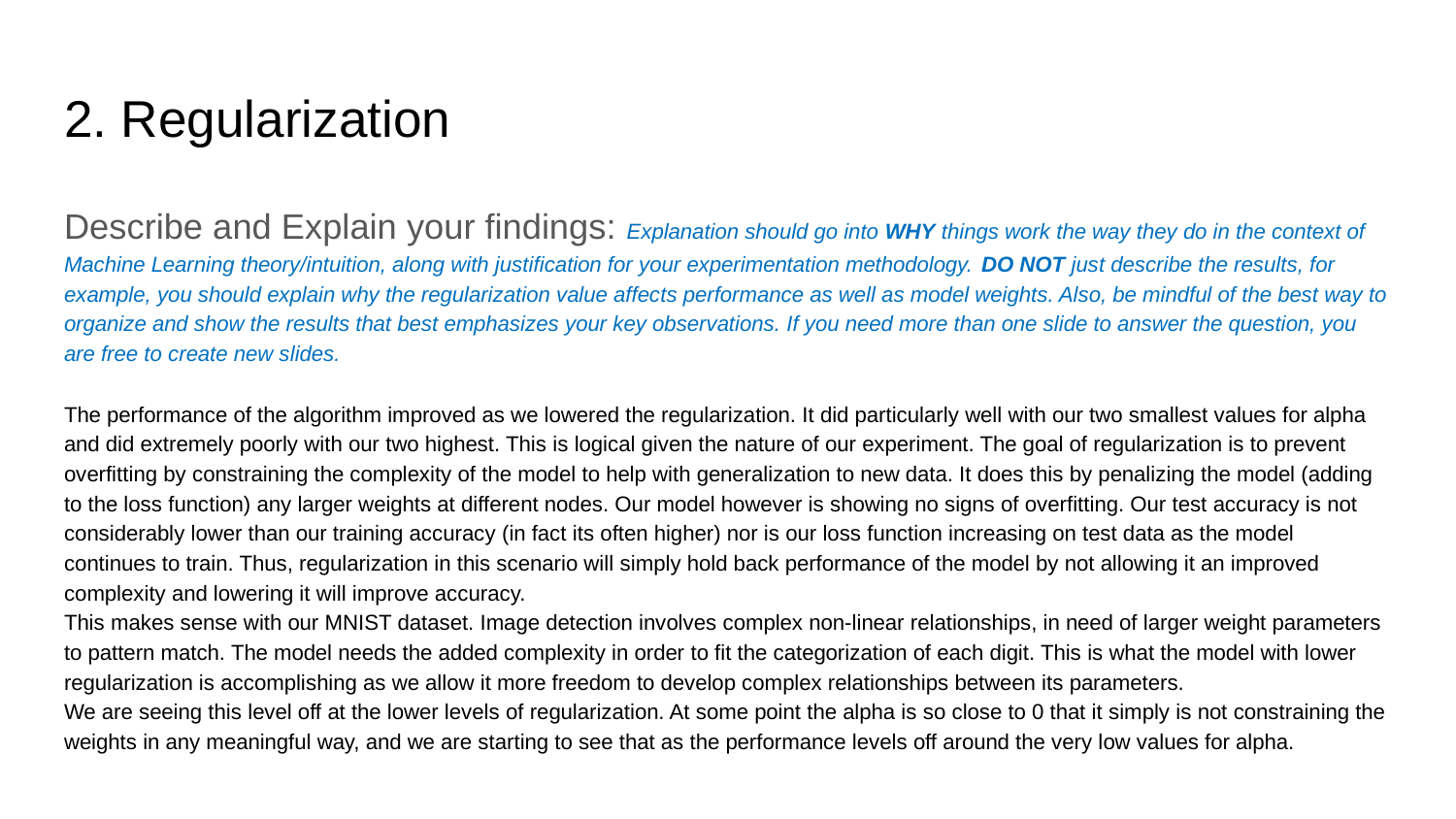

# 2. Regularization
Describe and Explain your findings: Explanation should go into WHY things work the way they do in the context of Machine Learning theory/intuition, along with justification for your experimentation methodology. DO NOT just describe the results, for example, you should explain why the regularization value affects performance as well as model weights. Also, be mindful of the best way to organize and show the results that best emphasizes your key observations. If you need more than one slide to answer the question, you are free to create new slides.
The performance of the algorithm improved as we lowered the regularization. It did particularly well with our two smallest values for alpha and did extremely poorly with our two highest. This is logical given the nature of our experiment. The goal of regularization is to prevent overfitting by constraining the complexity of the model to help with generalization to new data. It does this by penalizing the model (adding to the loss function) any larger weights at different nodes. Our model however is showing no signs of overfitting. Our test accuracy is not considerably lower than our training accuracy (in fact its often higher) nor is our loss function increasing on test data as the model continues to train. Thus, regularization in this scenario will simply hold back performance of the model by not allowing it an improved complexity and lowering it will improve accuracy.
This makes sense with our MNIST dataset. Image detection involves complex non-linear relationships, in need of larger weight parameters to pattern match. The model needs the added complexity in order to fit the categorization of each digit. This is what the model with lower regularization is accomplishing as we allow it more freedom to develop complex relationships between its parameters.
We are seeing this level off at the lower levels of regularization. At some point the alpha is so close to 0 that it simply is not constraining the weights in any meaningful way, and we are starting to see that as the performance levels off around the very low values for alpha.